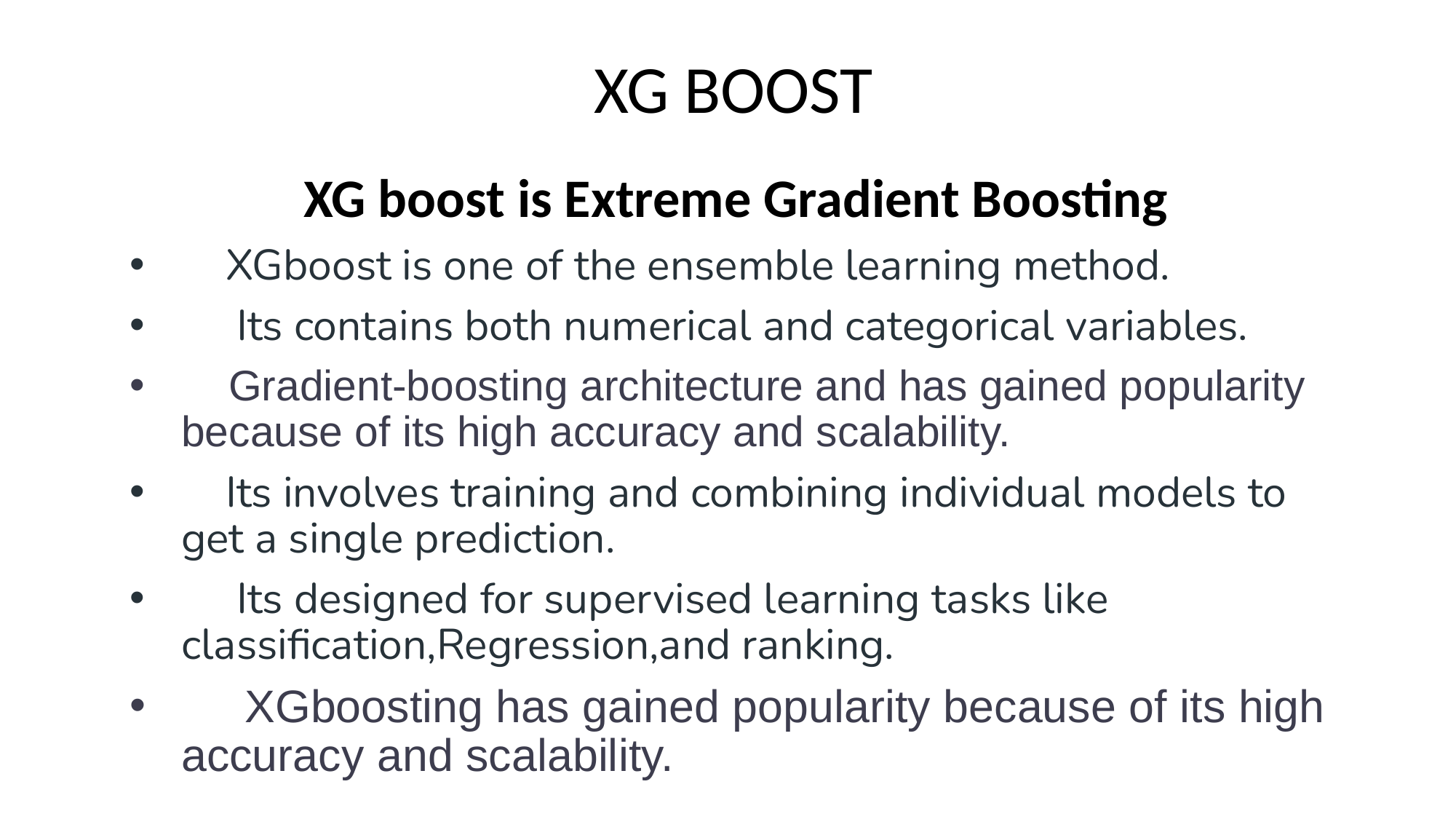

# XG BOOST
XG boost is Extreme Gradient Boosting
    XGboost is one of the ensemble learning method.
     Its contains both numerical and categorical variables.
    Gradient-boosting architecture and has gained popularity because of its high accuracy and scalability.
    Its involves training and combining individual models to get a single prediction.
     Its designed for supervised learning tasks like classification,Regression,and ranking.
     XGboosting has gained popularity because of its high accuracy and scalability.